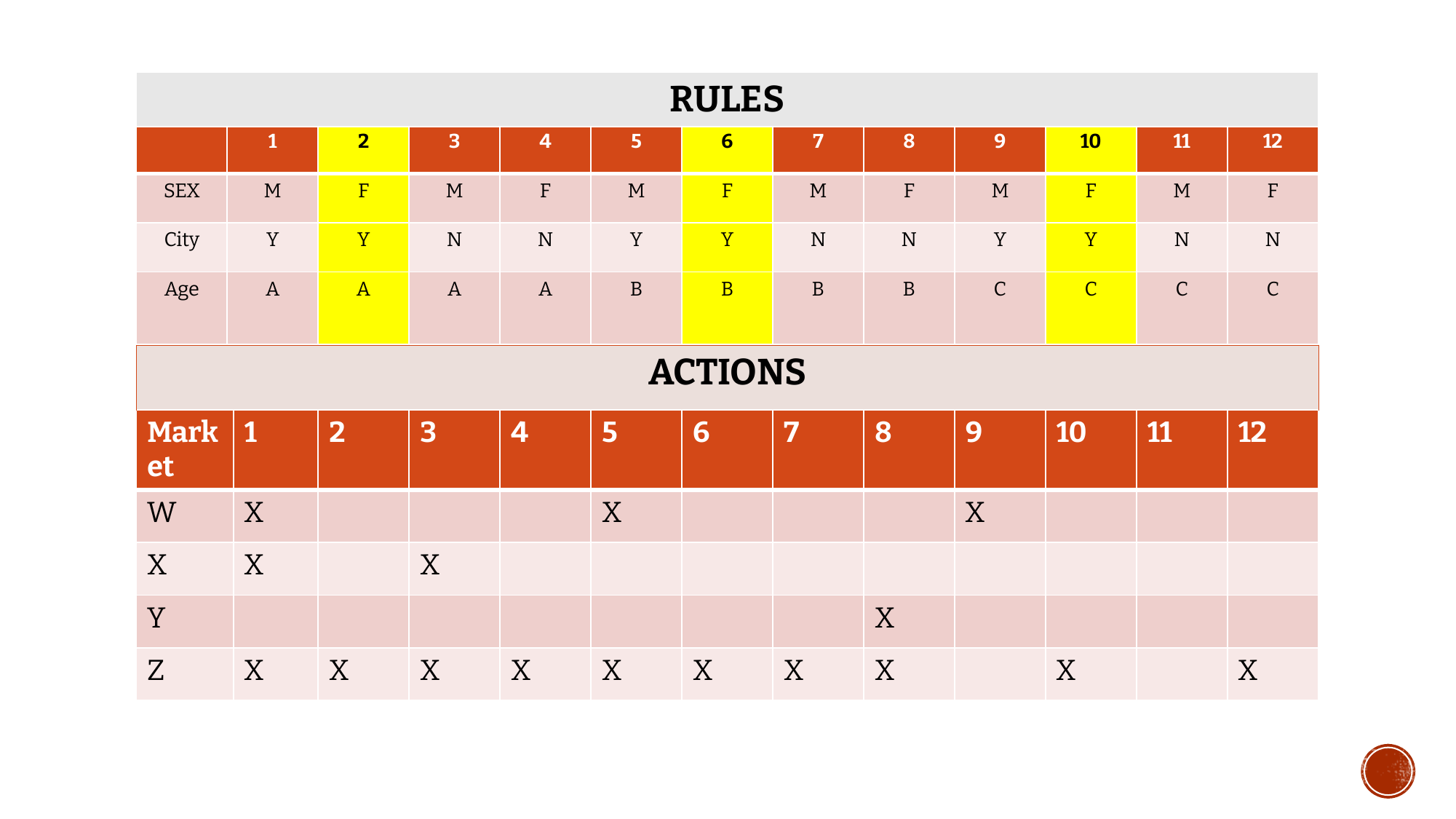

| RULES |
| --- |
|  | 1 | 2 | 3 | 4 | 5 | 6 | 7 | 8 | 9 | 10 | 11 | 12 |
| --- | --- | --- | --- | --- | --- | --- | --- | --- | --- | --- | --- | --- |
| SEX | M | F | M | F | M | F | M | F | M | F | M | F |
| City | Y | Y | N | N | Y | Y | N | N | Y | Y | N | N |
| Age | A | A | A | A | B | B | B | B | C | C | C | C |
| ACTIONS |
| --- |
| Market | 1 | 2 | 3 | 4 | 5 | 6 | 7 | 8 | 9 | 10 | 11 | 12 |
| --- | --- | --- | --- | --- | --- | --- | --- | --- | --- | --- | --- | --- |
| W | X |  |  |  | X |  |  |  | X |  |  |  |
| X | X |  | X |  |  |  |  |  |  |  |  |  |
| Y |  |  |  |  |  |  |  | X |  |  |  |  |
| Z | X | X | X | X | X | X | X | X |  | X |  | X |